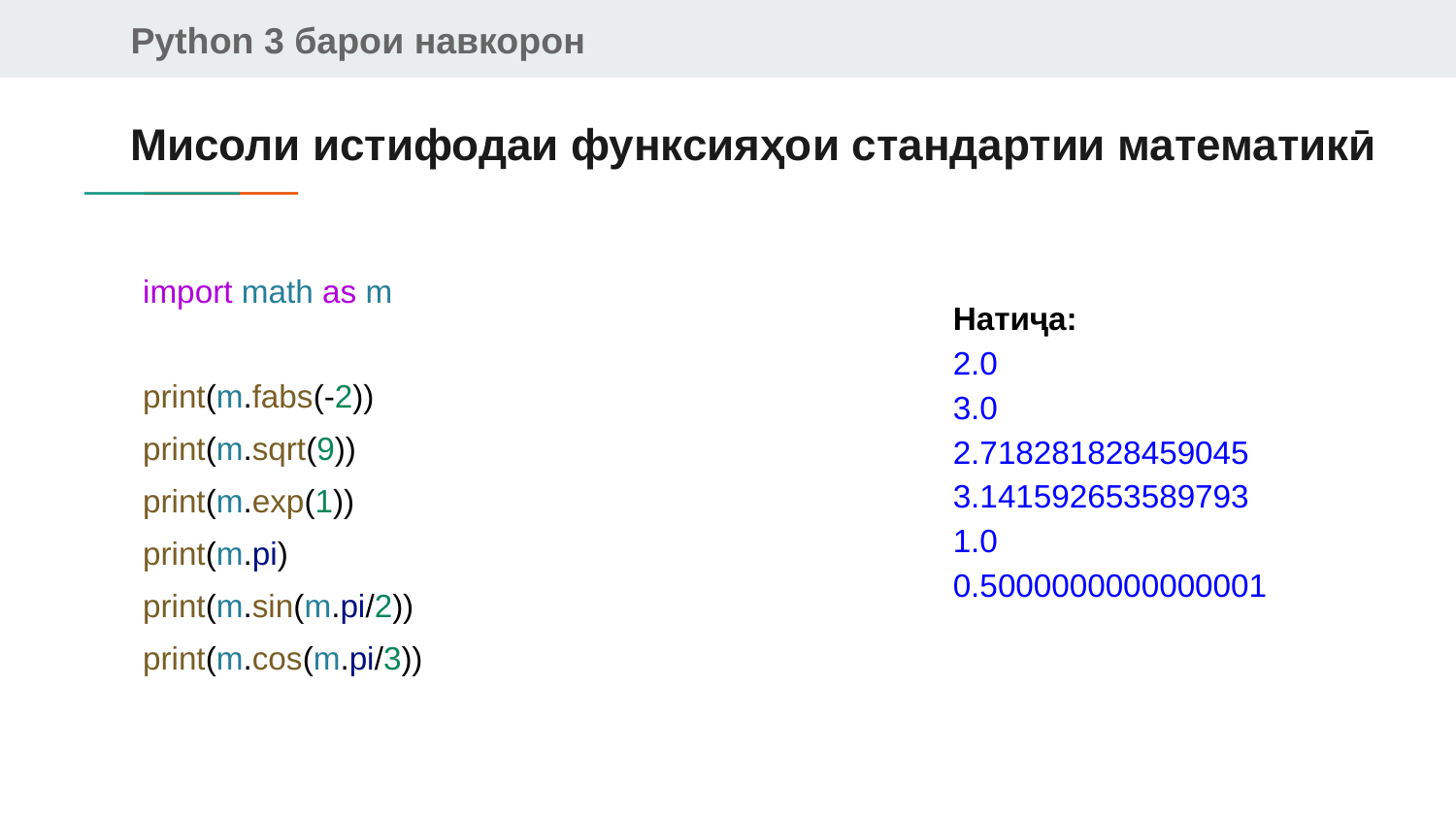

# Мисоли истифодаи функсияҳои стандартии математикӣ
import math as m

print(m.fabs(-2))
print(m.sqrt(9))
print(m.exp(1))
print(m.pi)
print(m.sin(m.pi/2))
print(m.cos(m.pi/3))
Натиҷа:
2.0
3.0
2.718281828459045
3.141592653589793
1.0
0.5000000000000001